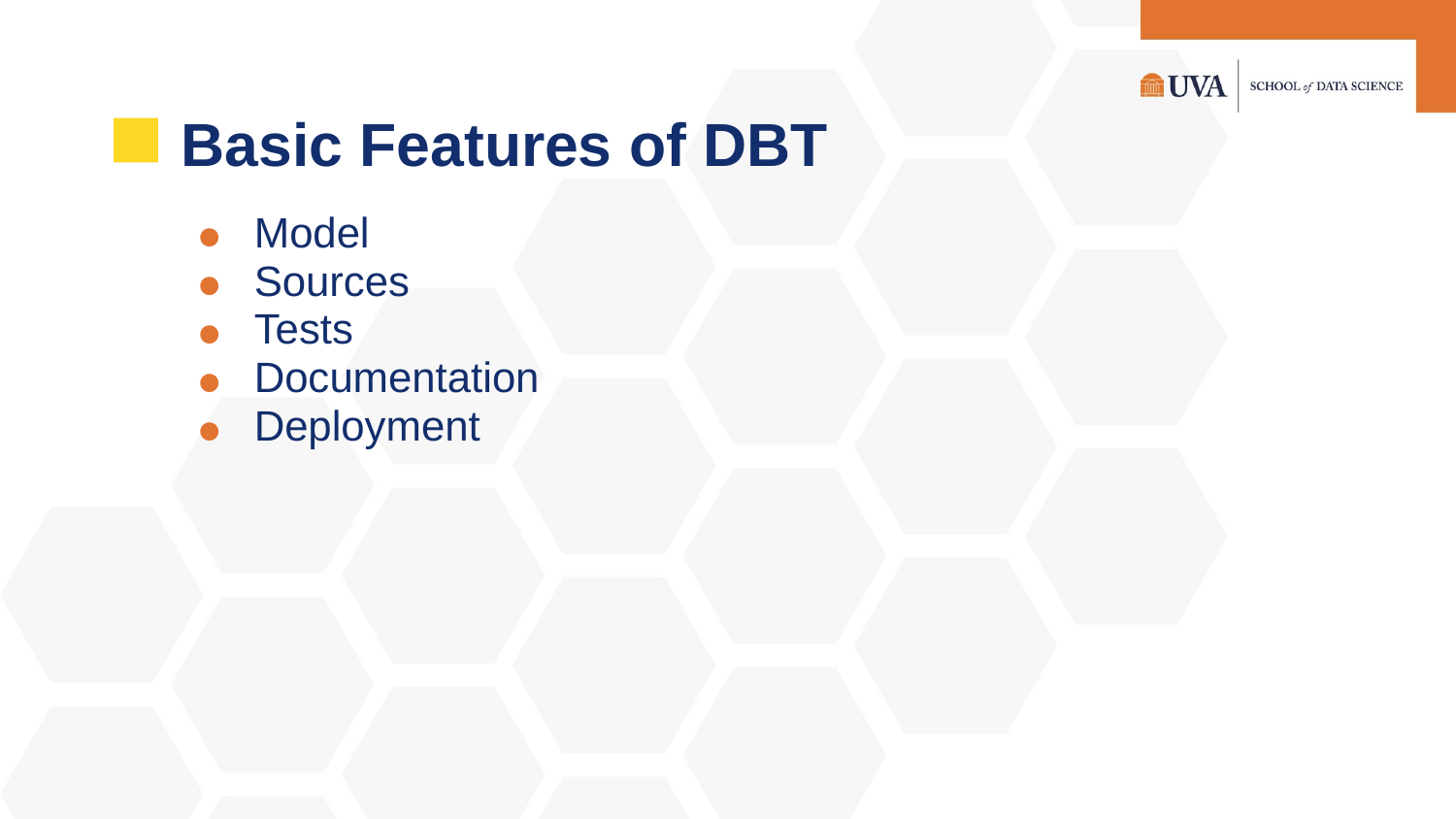

# Basic Features of DBT
Model
Sources
Tests
Documentation
Deployment